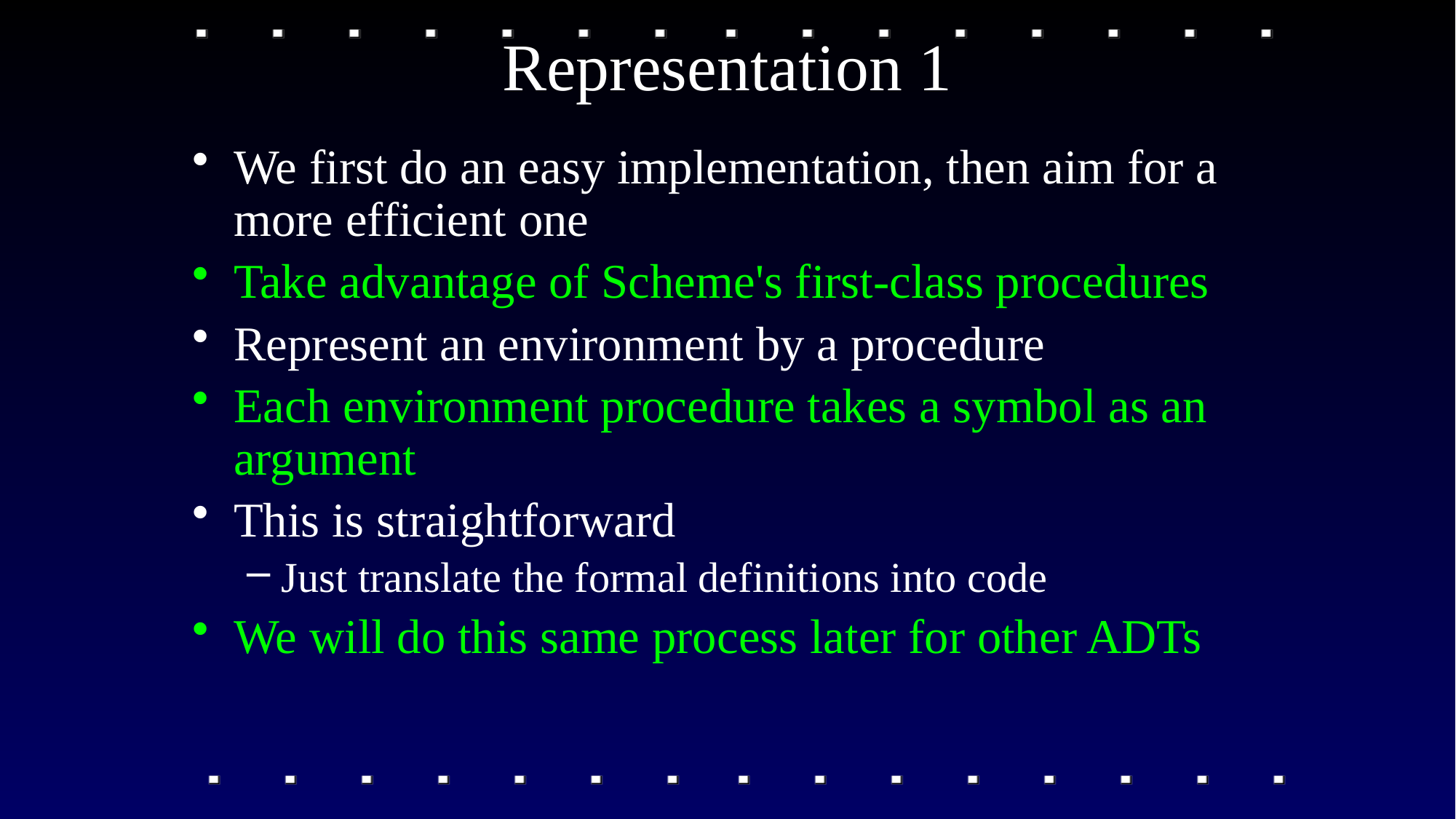

# Representation 1
We first do an easy implementation, then aim for a more efficient one
Take advantage of Scheme's first-class procedures
Represent an environment by a procedure
Each environment procedure takes a symbol as an argument
This is straightforward
Just translate the formal definitions into code
We will do this same process later for other ADTs